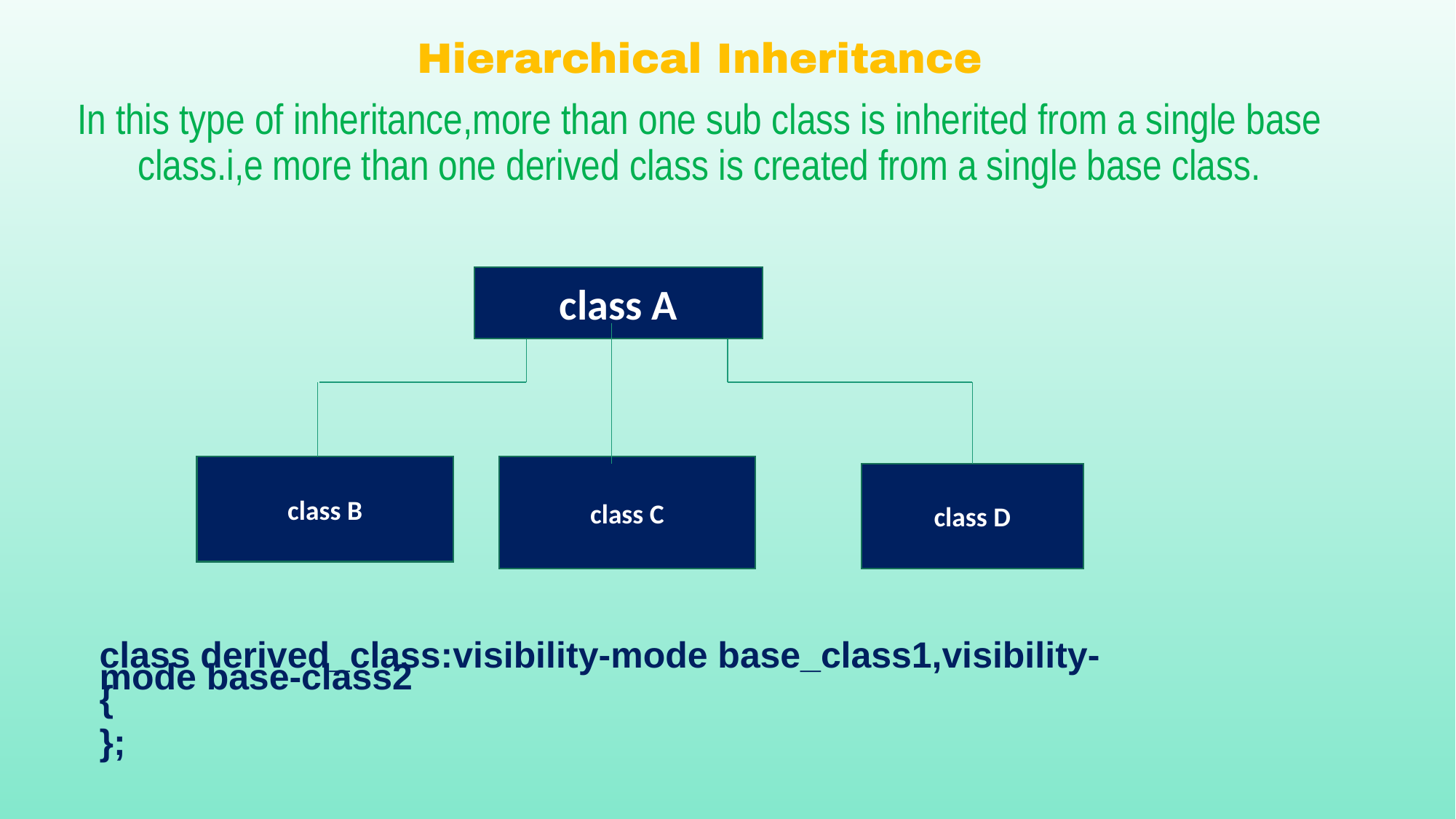

Hierarchical Inheritance
In this type of inheritance,more than one sub class is inherited from a single base class.i,e more than one derived class is created from a single base class.
class A
class B
class C
class D
class derived_class:visibility-mode base_class1,visibility-mode base-class2
{

};